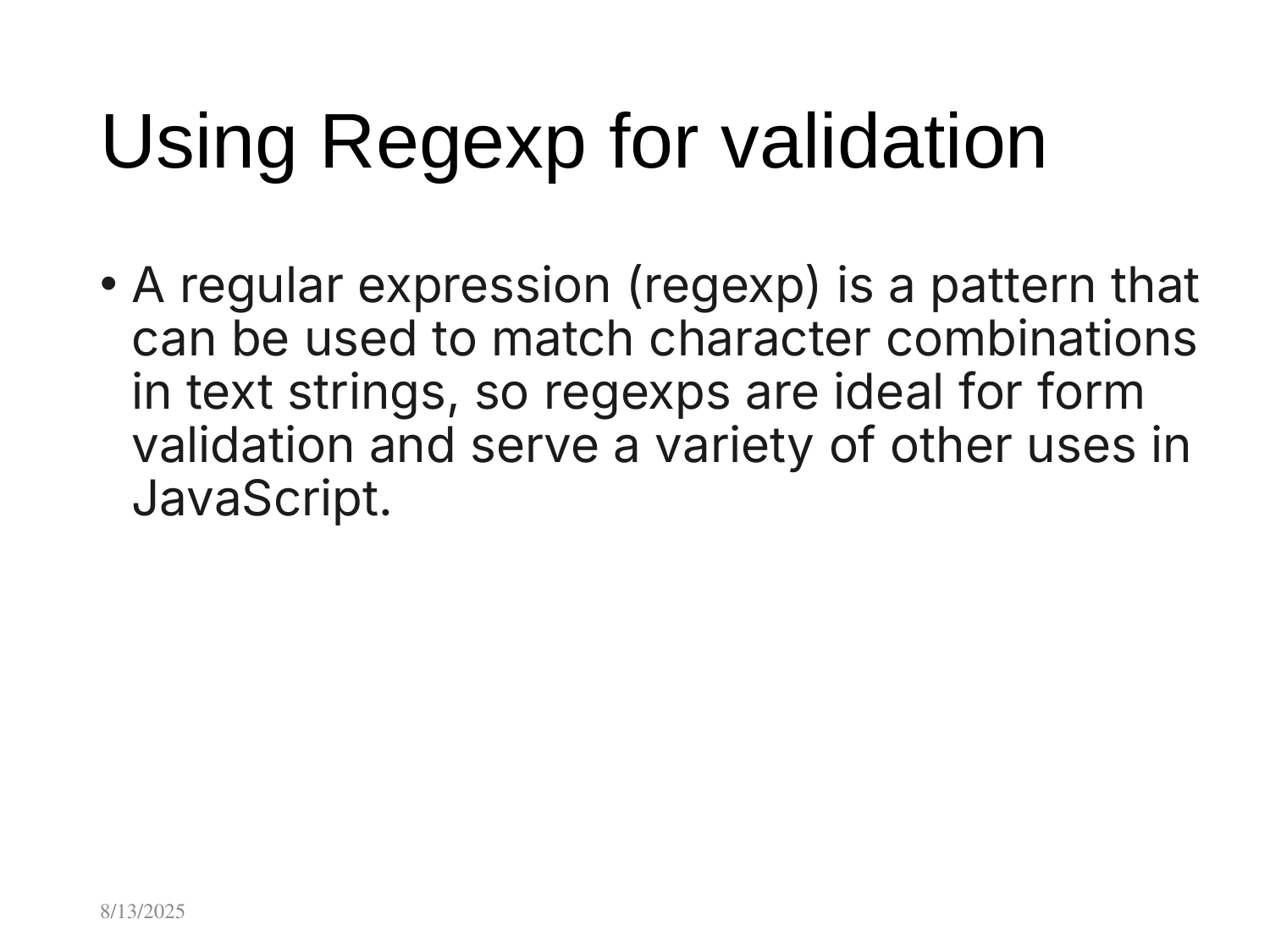

# Using Regexp for validation
A regular expression (regexp) is a pattern that can be used to match character combinations in text strings, so regexps are ideal for form validation and serve a variety of other uses in JavaScript.

8/13/2025